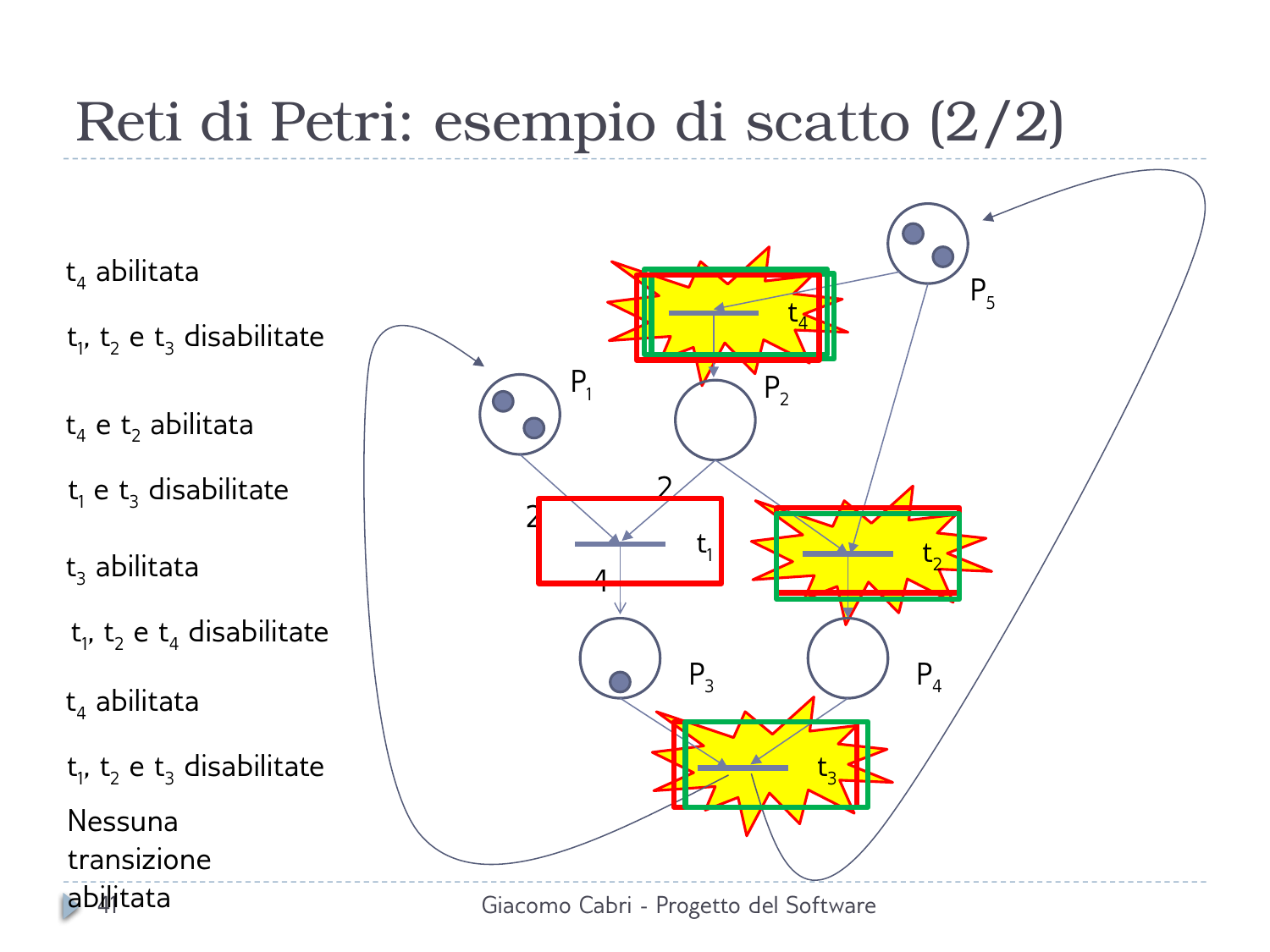

# Reti di Petri: esempio di scatto (2/2)

t4 abilitata

P5

t4
t1, t2 e t3 disabilitate

P1
P2

t4 e t2 abilitata

2
t1 e t3 disabilitate

2

t1
t2
t3 abilitata
4
t1, t2 e t4 disabilitate

P3
P4

t4 abilitata

t1, t2 e t3 disabilitate
t3
Nessuna transizione abilitata
41
Giacomo Cabri - Progetto del Software